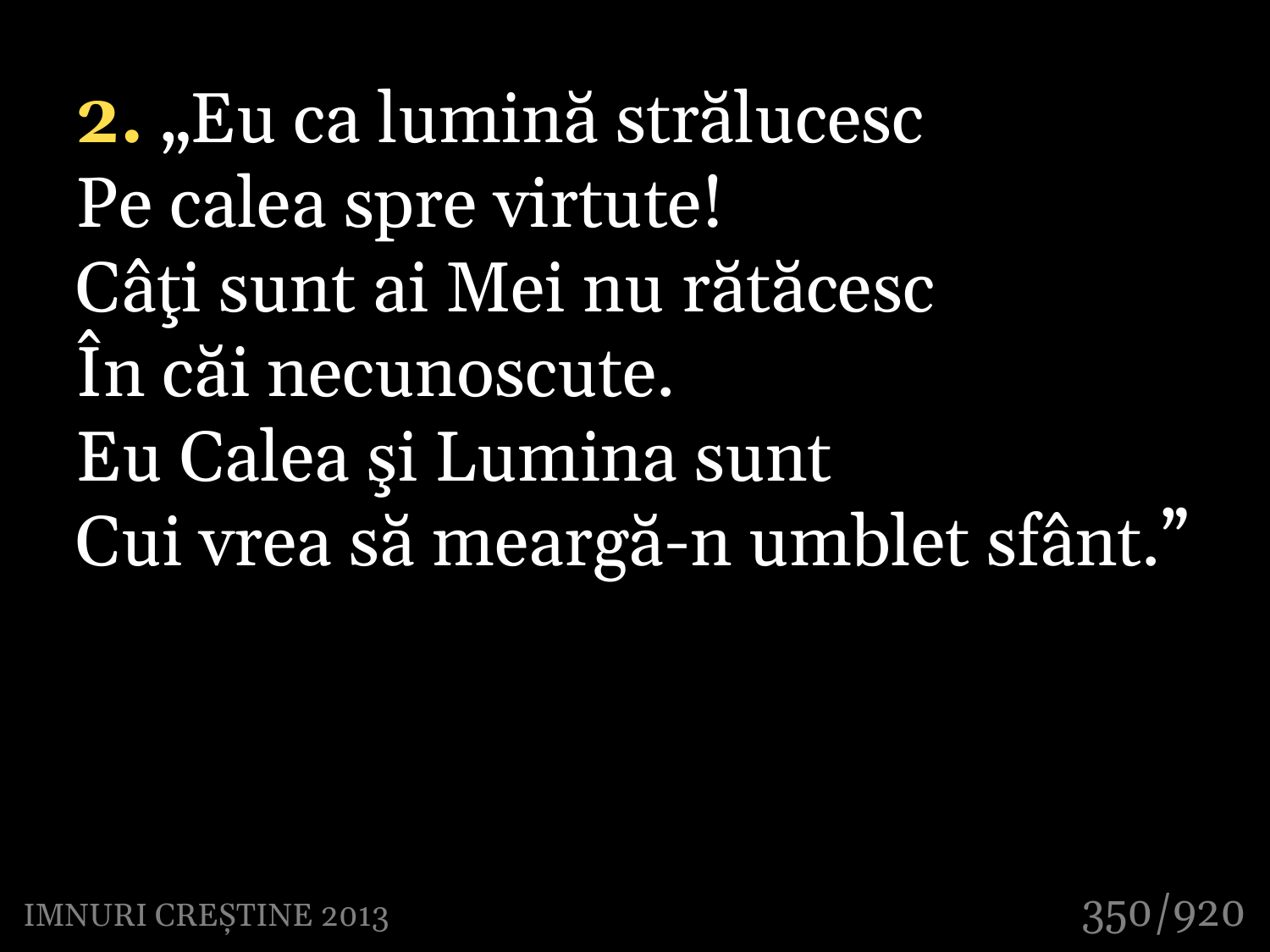

2. „Eu ca lumină strălucesc
Pe calea spre virtute!
Câţi sunt ai Mei nu rătăcesc
În căi necunoscute.
Eu Calea şi Lumina sunt
Cui vrea să meargă-n umblet sfânt.”
350/920
IMNURI CREȘTINE 2013